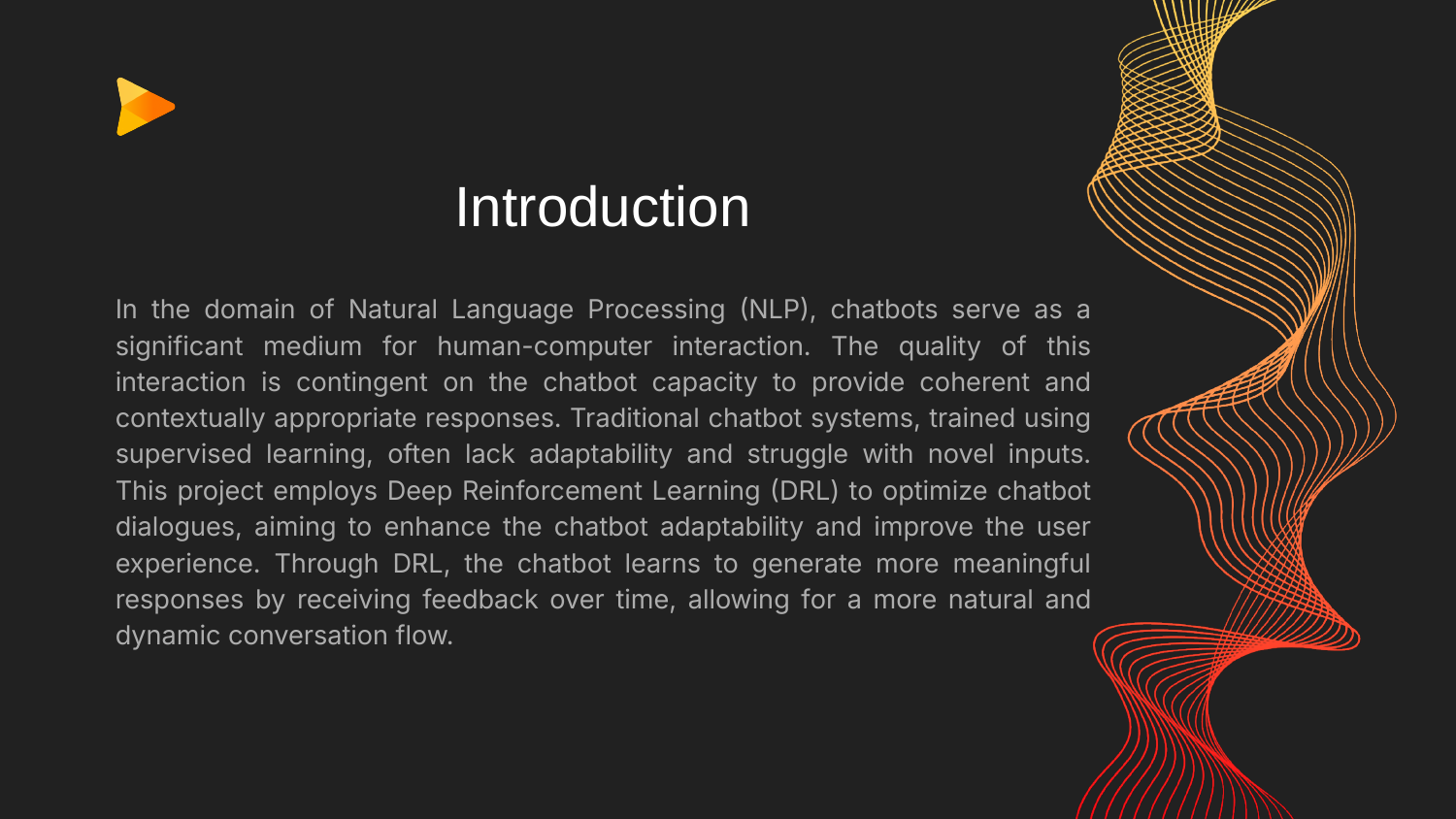

# Introduction
In the domain of Natural Language Processing (NLP), chatbots serve as a significant medium for human-computer interaction. The quality of this interaction is contingent on the chatbot capacity to provide coherent and contextually appropriate responses. Traditional chatbot systems, trained using supervised learning, often lack adaptability and struggle with novel inputs. This project employs Deep Reinforcement Learning (DRL) to optimize chatbot dialogues, aiming to enhance the chatbot adaptability and improve the user experience. Through DRL, the chatbot learns to generate more meaningful responses by receiving feedback over time, allowing for a more natural and dynamic conversation flow.